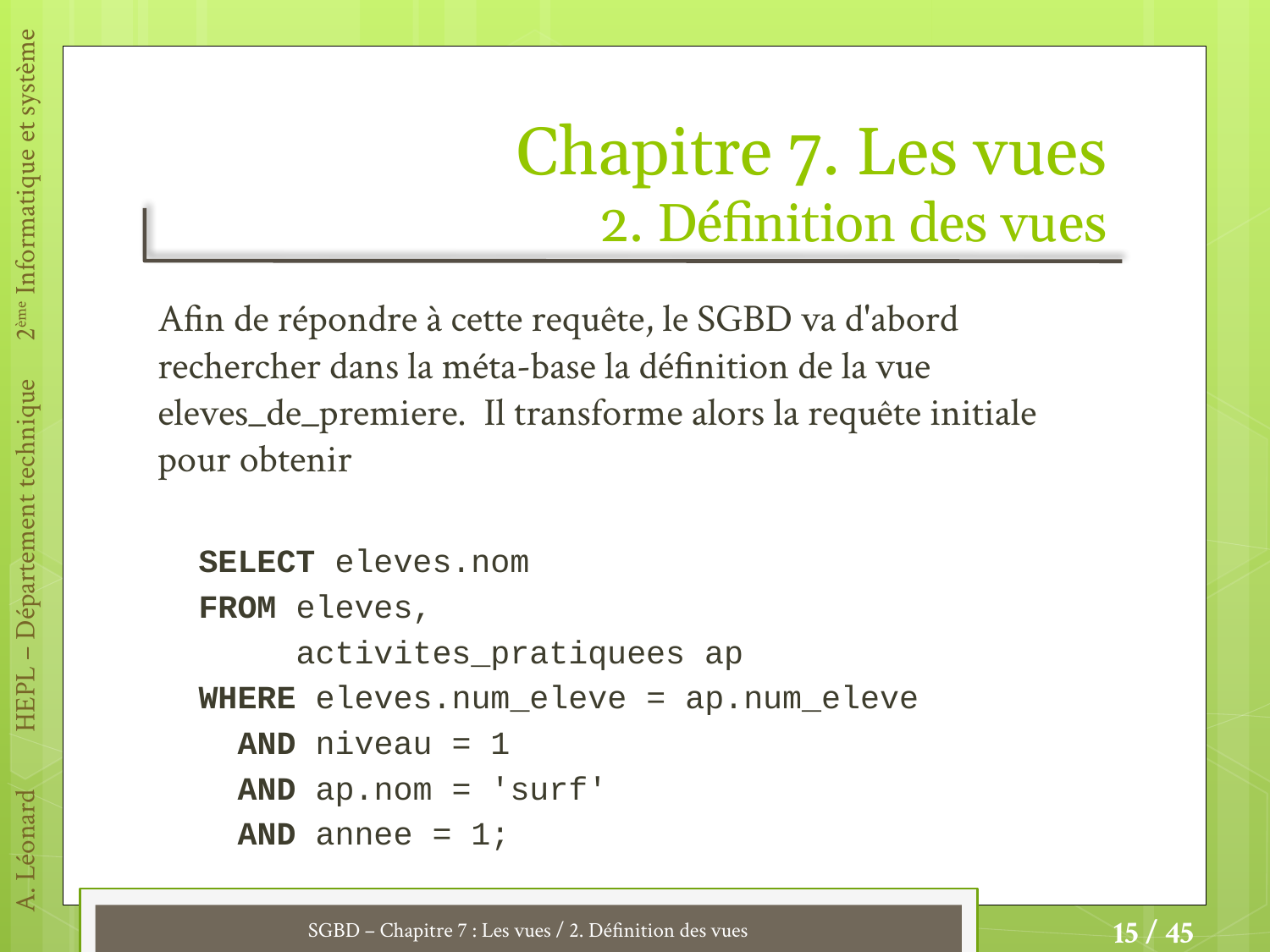

# Chapitre 7. Les vues 2. Définition des vues
Afin de répondre à cette requête, le SGBD va d'abord rechercher dans la méta-base la définition de la vue eleves_de_premiere.  Il transforme alors la requête initiale pour obtenir

SELECT eleves.nom
FROM eleves,
     activites_pratiquees ap
WHERE eleves.num_eleve = ap.num_eleve
  AND niveau = 1
  AND ap.nom = 'surf'
  AND annee = 1;
SGBD – Chapitre 7 : Les vues / 2. Définition des vues